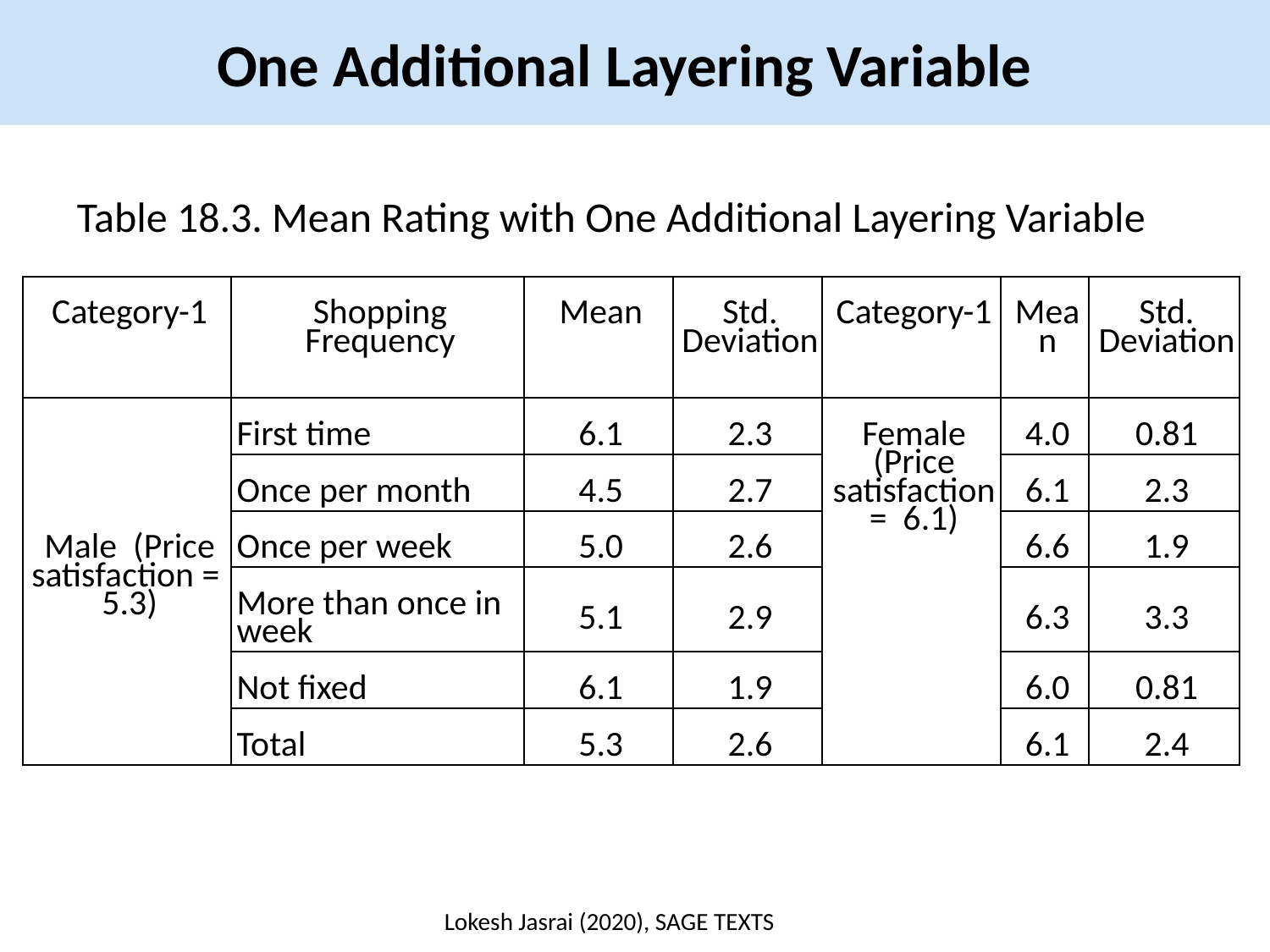

One Additional Layering Variable
Table 18.3. Mean Rating with One Additional Layering Variable
| Category-1 | Shopping Frequency | Mean | Std. Deviation | Category-1 | Mean | Std. Deviation |
| --- | --- | --- | --- | --- | --- | --- |
| Male (Price satisfaction = 5.3) | First time | 6.1 | 2.3 | Female (Price satisfaction = 6.1) | 4.0 | 0.81 |
|  | Once per month | 4.5 | 2.7 |  | 6.1 | 2.3 |
|  | Once per week | 5.0 | 2.6 |  | 6.6 | 1.9 |
|  | More than once in week | 5.1 | 2.9 |  | 6.3 | 3.3 |
|  | Not fixed | 6.1 | 1.9 |  | 6.0 | 0.81 |
|  | Total | 5.3 | 2.6 |  | 6.1 | 2.4 |
Lokesh Jasrai (2020), SAGE TEXTS